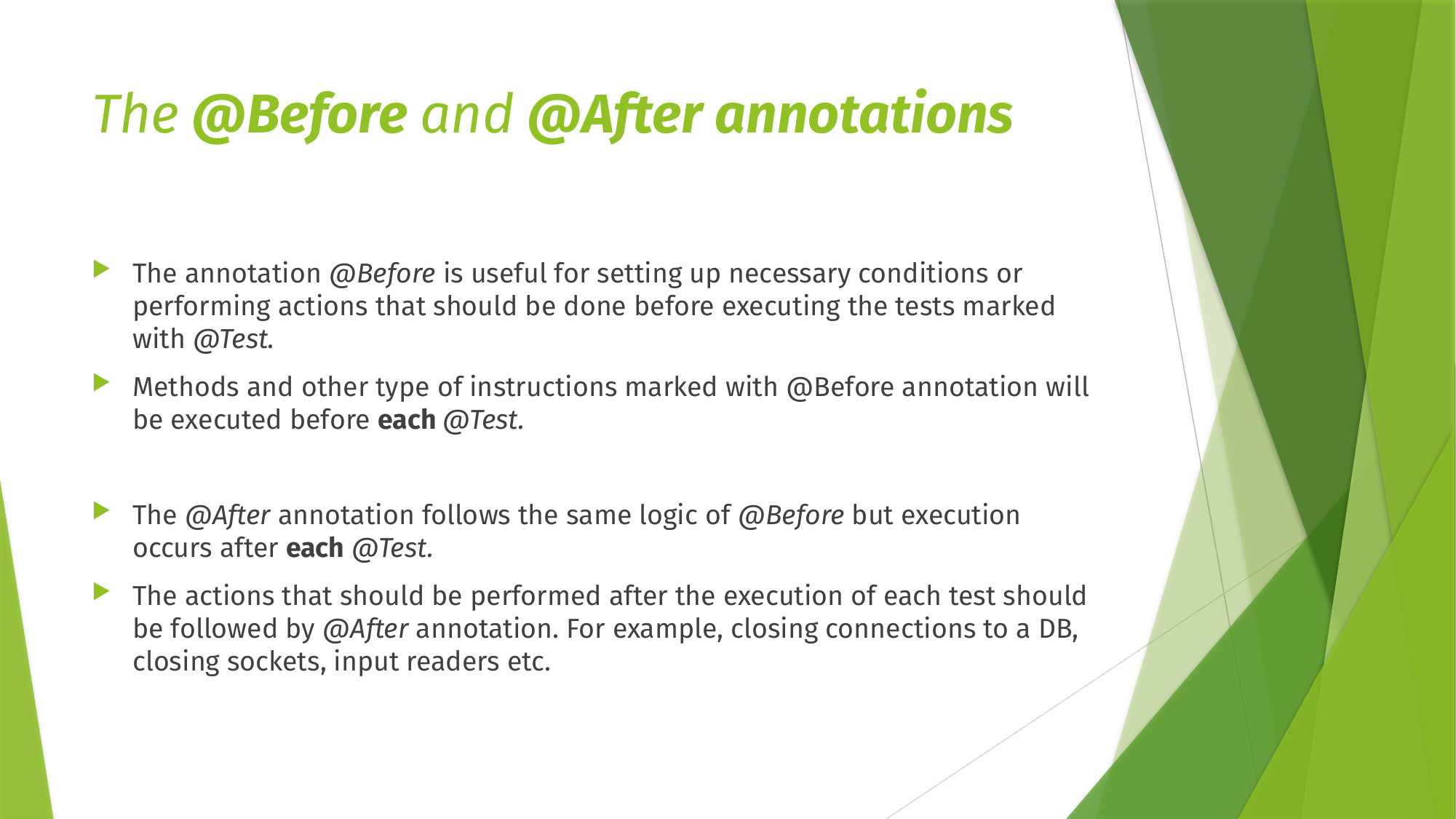

# The @Before and @After annotations
The annotation @Before is useful for setting up necessary conditions or performing actions that should be done before executing the tests marked with @Test.
Methods and other type of instructions marked with @Before annotation will be executed before each @Test.

The @After annotation follows the same logic of @Before but execution occurs after each @Test.
The actions that should be performed after the execution of each test should be followed by @After annotation. For example, closing connections to a DB, closing sockets, input readers etc.